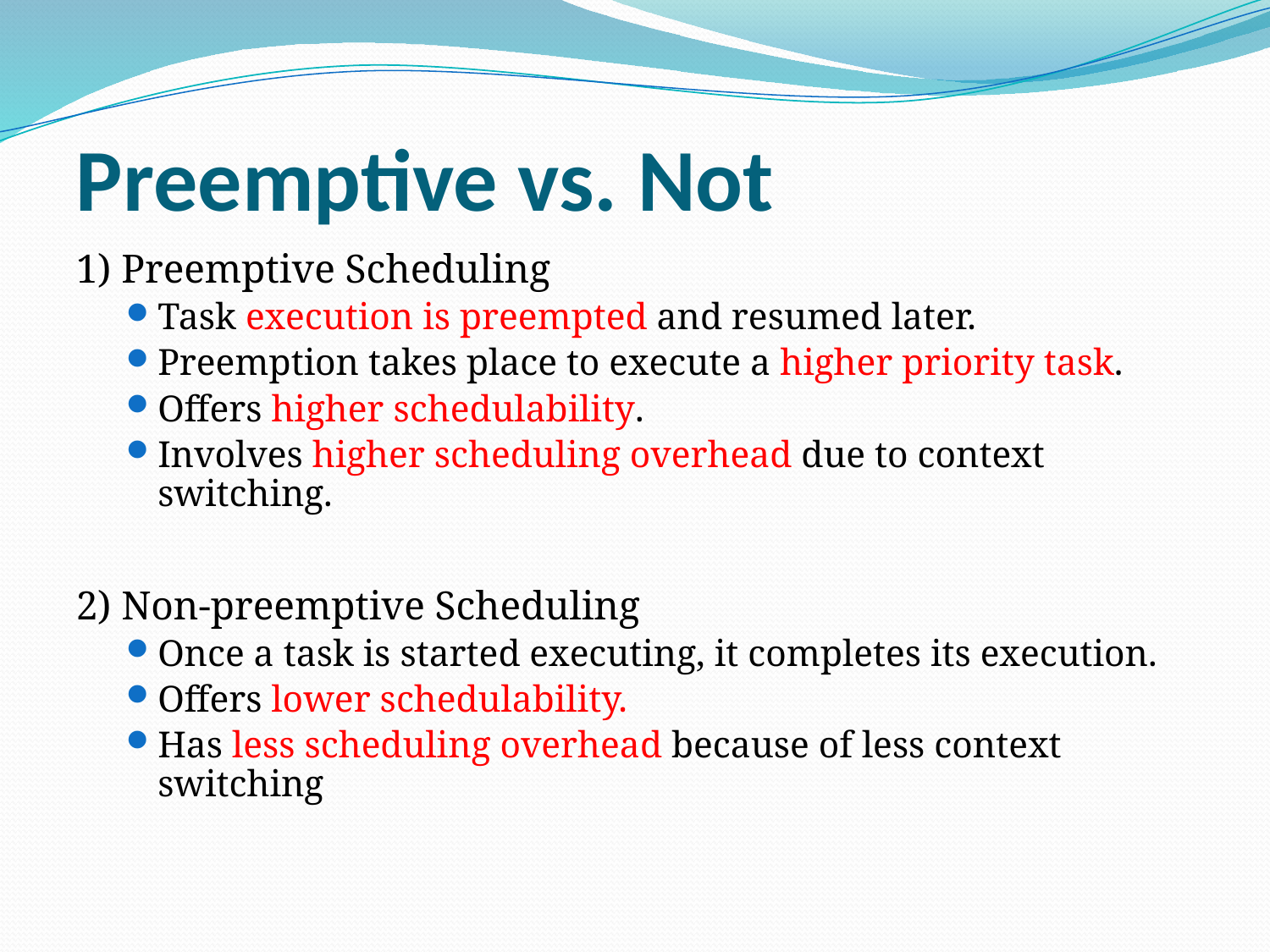

Preemptive vs. Not
1) Preemptive Scheduling
Task execution is preempted and resumed later.
Preemption takes place to execute a higher priority task.
Offers higher schedulability.
Involves higher scheduling overhead due to context switching.

2) Non-preemptive Scheduling
Once a task is started executing, it completes its execution.
Offers lower schedulability.
Has less scheduling overhead because of less context switching